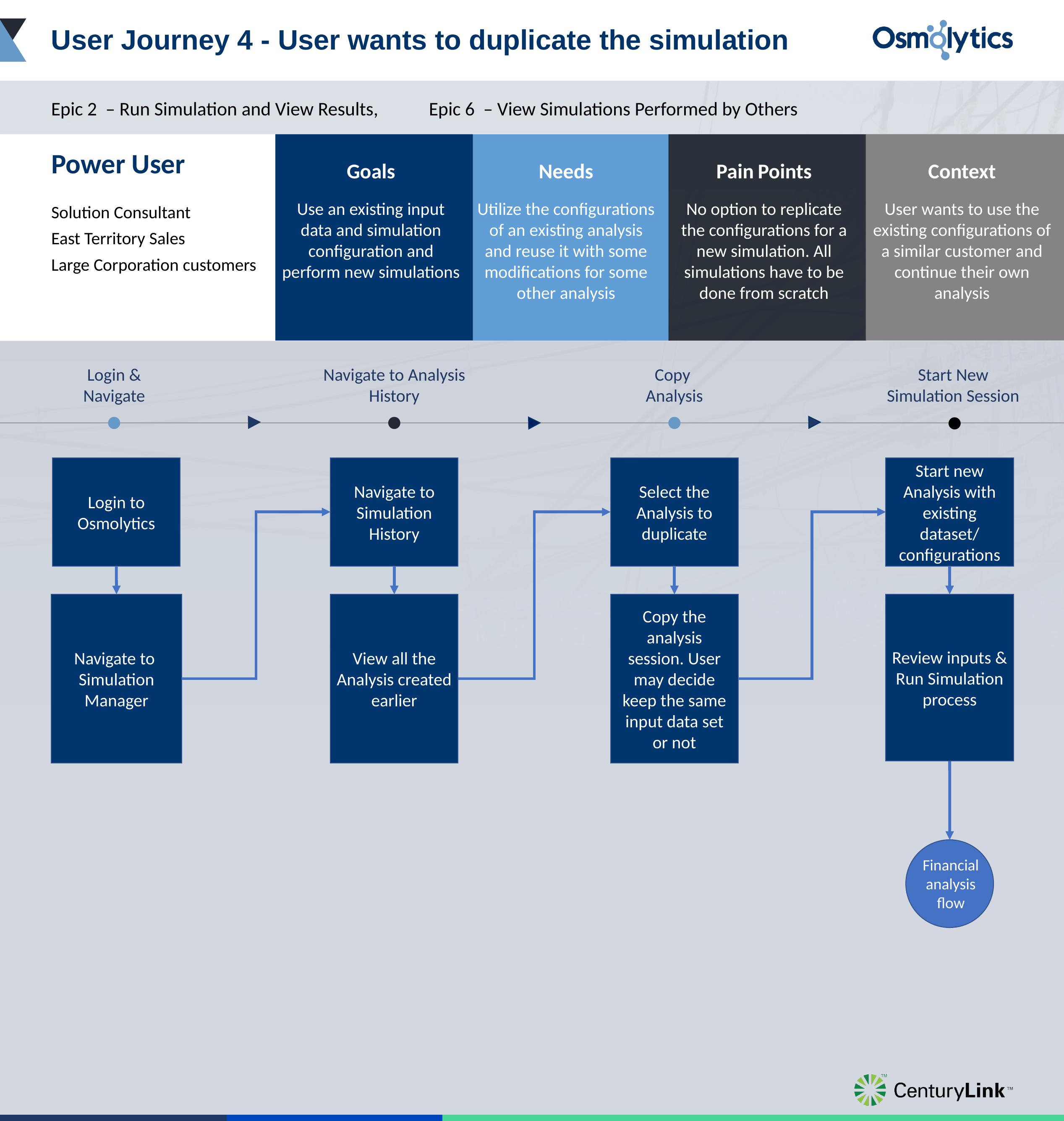

User Journey 4 - User wants to duplicate the simulation
Epic 2  – Run Simulation and View Results, 	Epic 6  – View Simulations Performed by Others
Power User
Goals
Needs
Pain Points
Context
Solution Consultant
East Territory Sales
Large Corporation customers
Use an existing input data and simulation configuration and perform new simulations
Utilize the configurations of an existing analysis and reuse it with some modifications for some other analysis
No option to replicate the configurations for a new simulation. All simulations have to be done from scratch
User wants to use the existing configurations of a similar customer and continue their own analysis
Login & Navigate
Navigate to Analysis History
Copy
Analysis
Start New Simulation Session

Login to
Osmolytics
Navigate to Simulation History
Select the Analysis to duplicate
Start new Analysis with existing dataset/ configurations
Navigate to  Simulation Manager
Copy the analysis session. User may decide keep the same input data set or not
View all the Analysis created earlier
Review inputs & Run Simulation process

Financial analysis flow